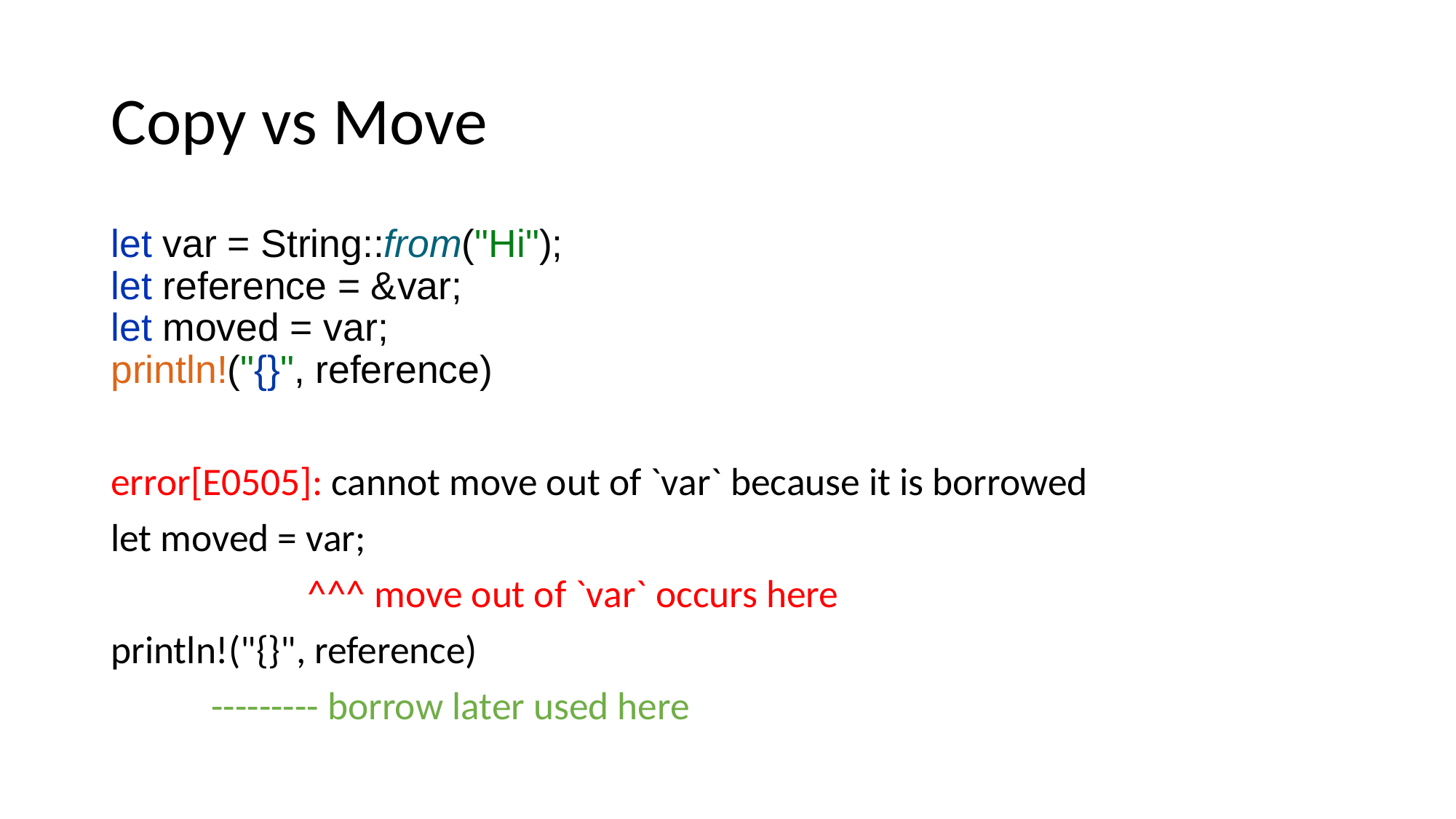

# Copy vs Move
let var = String::from("Hi");
let reference = &var;
let moved = var;
println!("{}", reference)

error[E0505]: cannot move out of `var` because it is borrowed
let moved = var;
	           ^^^ move out of `var` occurs here
println!("{}", reference)
		--------- borrow later used here